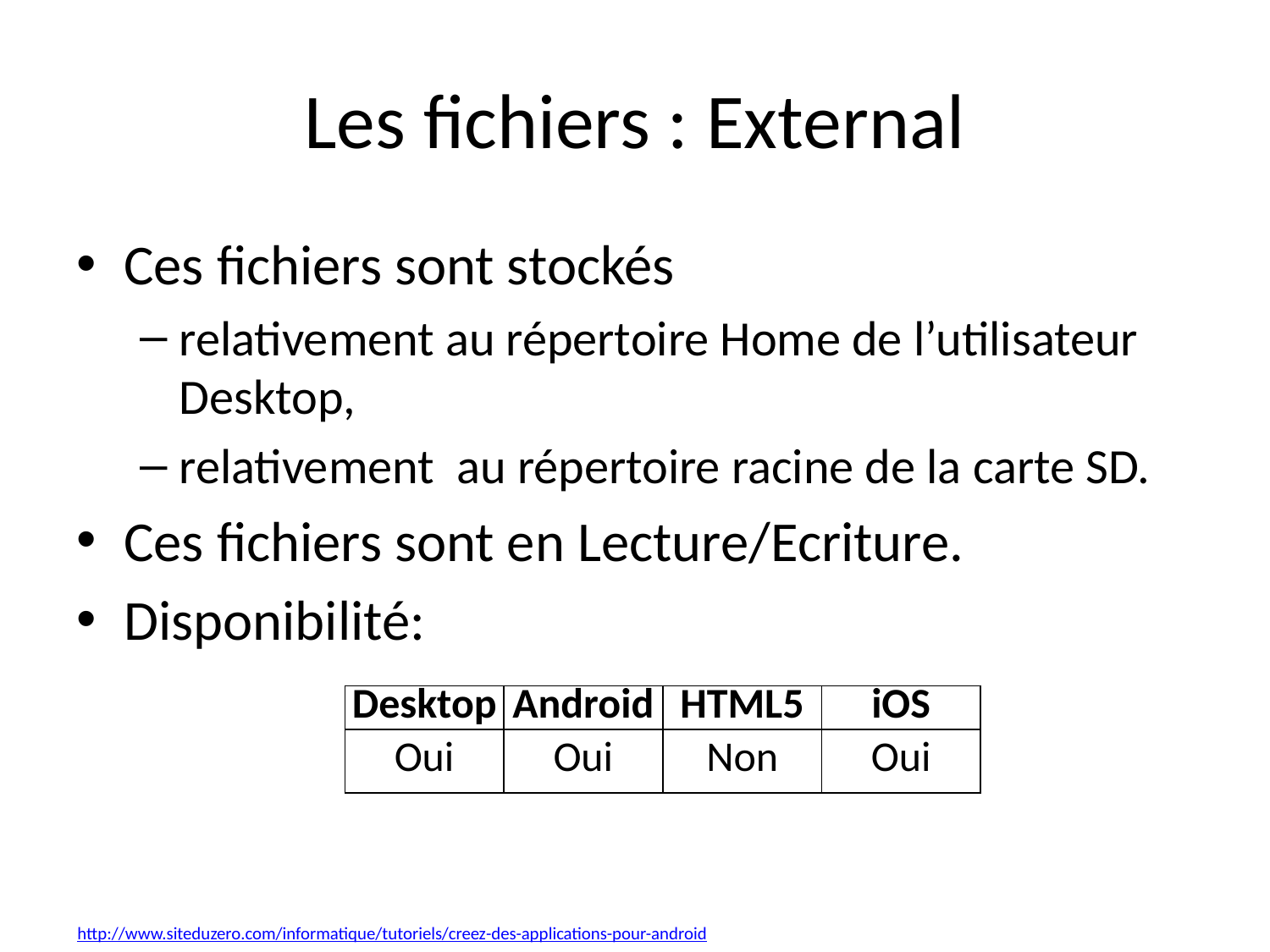

# Les fichiers : External
Ces fichiers sont stockés
relativement au répertoire Home de l’utilisateur Desktop,
relativement  au répertoire racine de la carte SD.
Ces fichiers sont en Lecture/Ecriture.
Disponibilité:

| Desktop | Android | HTML5 | iOS |
| --- | --- | --- | --- |
| Oui | Oui | Non | Oui |